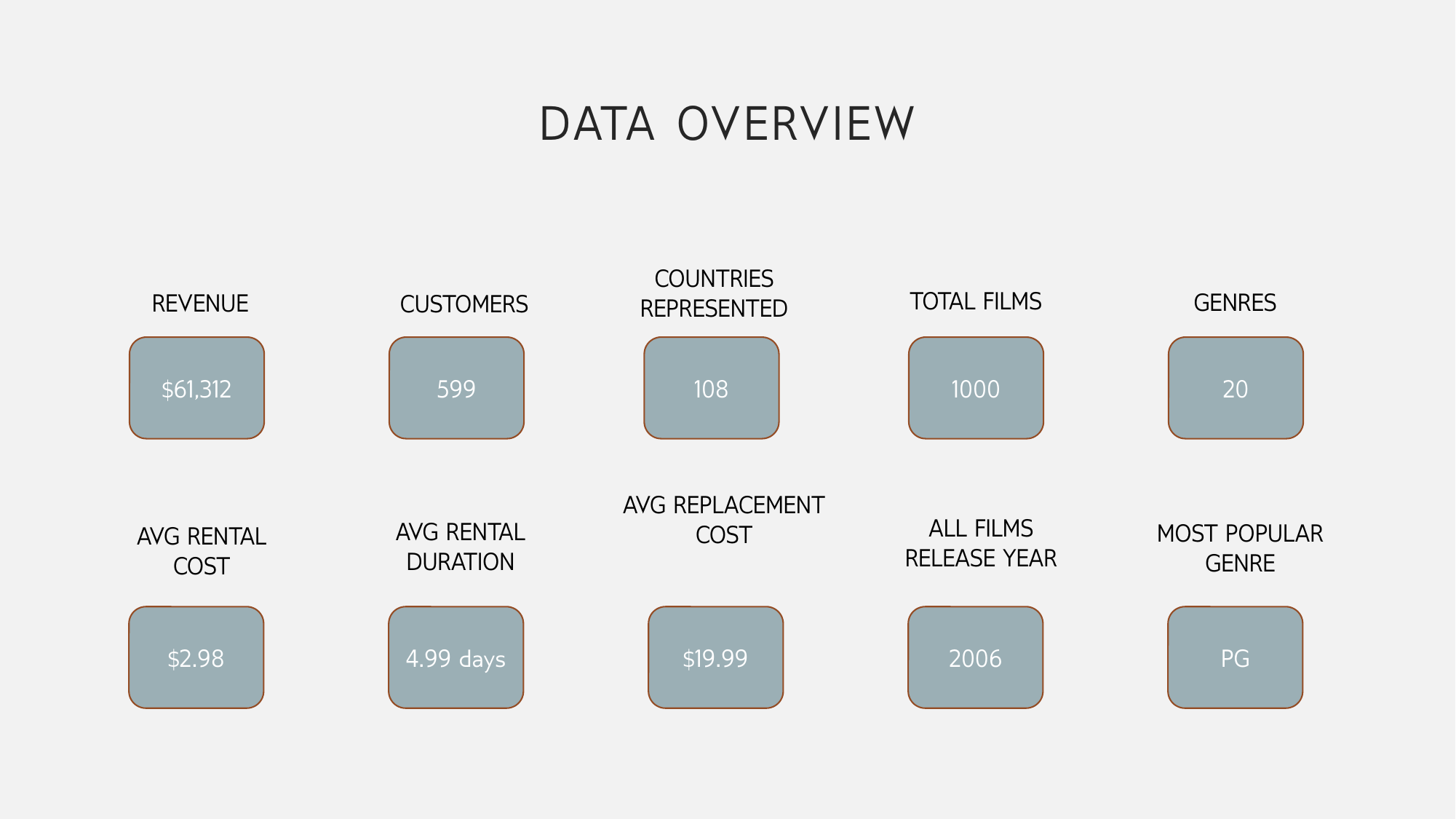

# DATA OVERVIEW
COUNTRIES REPRESENTED
TOTAL FILMS
GENRES
REVENUE
CUSTOMERS
$61,312
599
108
1000
20
AVG REPLACEMENT COST
ALL FILMS RELEASE YEAR
AVG RENTAL DURATION

MOST POPULAR GENRE
AVG RENTAL COST
$2.98
4.99 days
$19.99
2006
PG